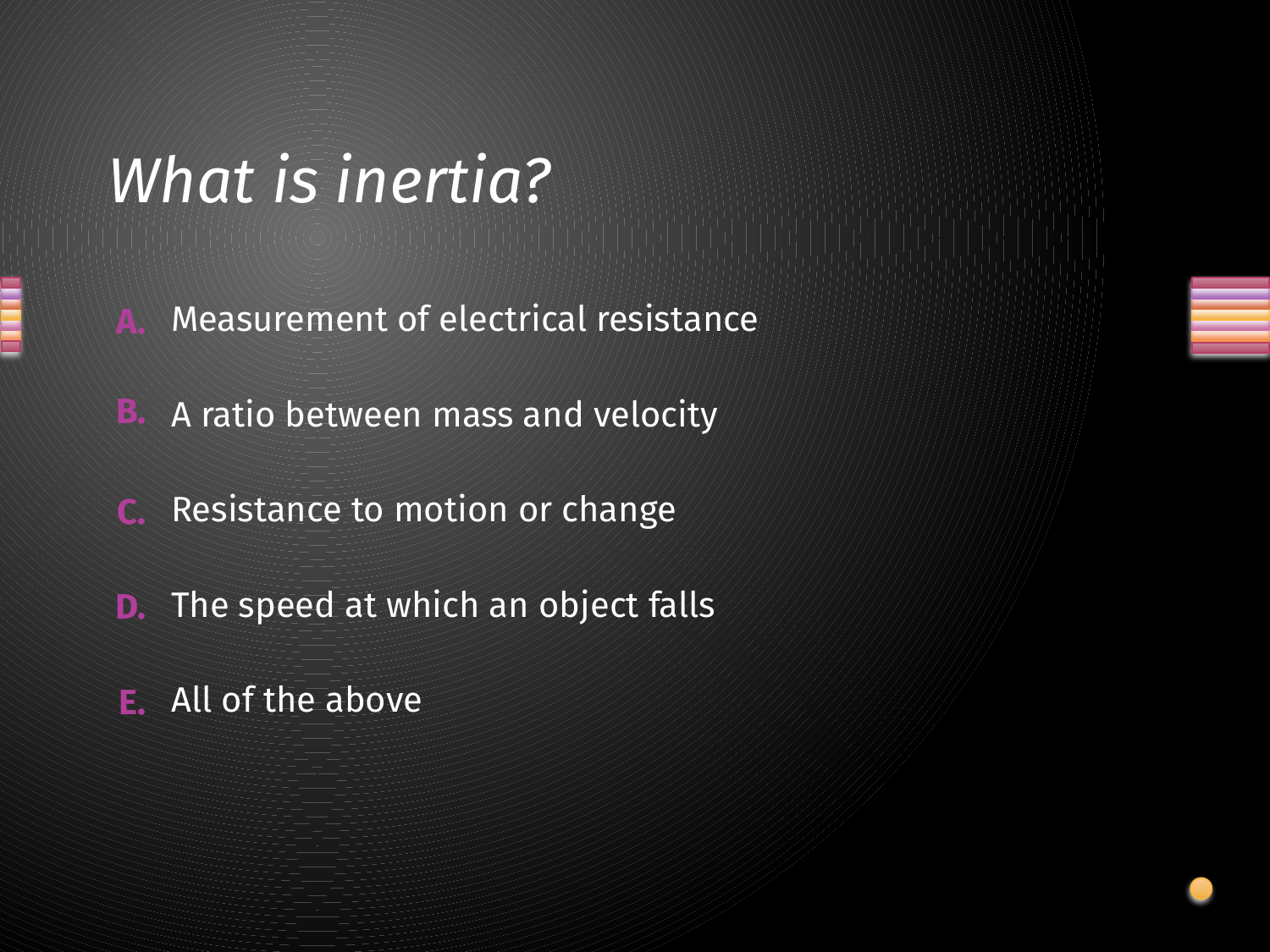

# What is inertia?
Measurement of electrical resistance
A ratio between mass and velocity
Resistance to motion or change
The speed at which an object falls
All of the above